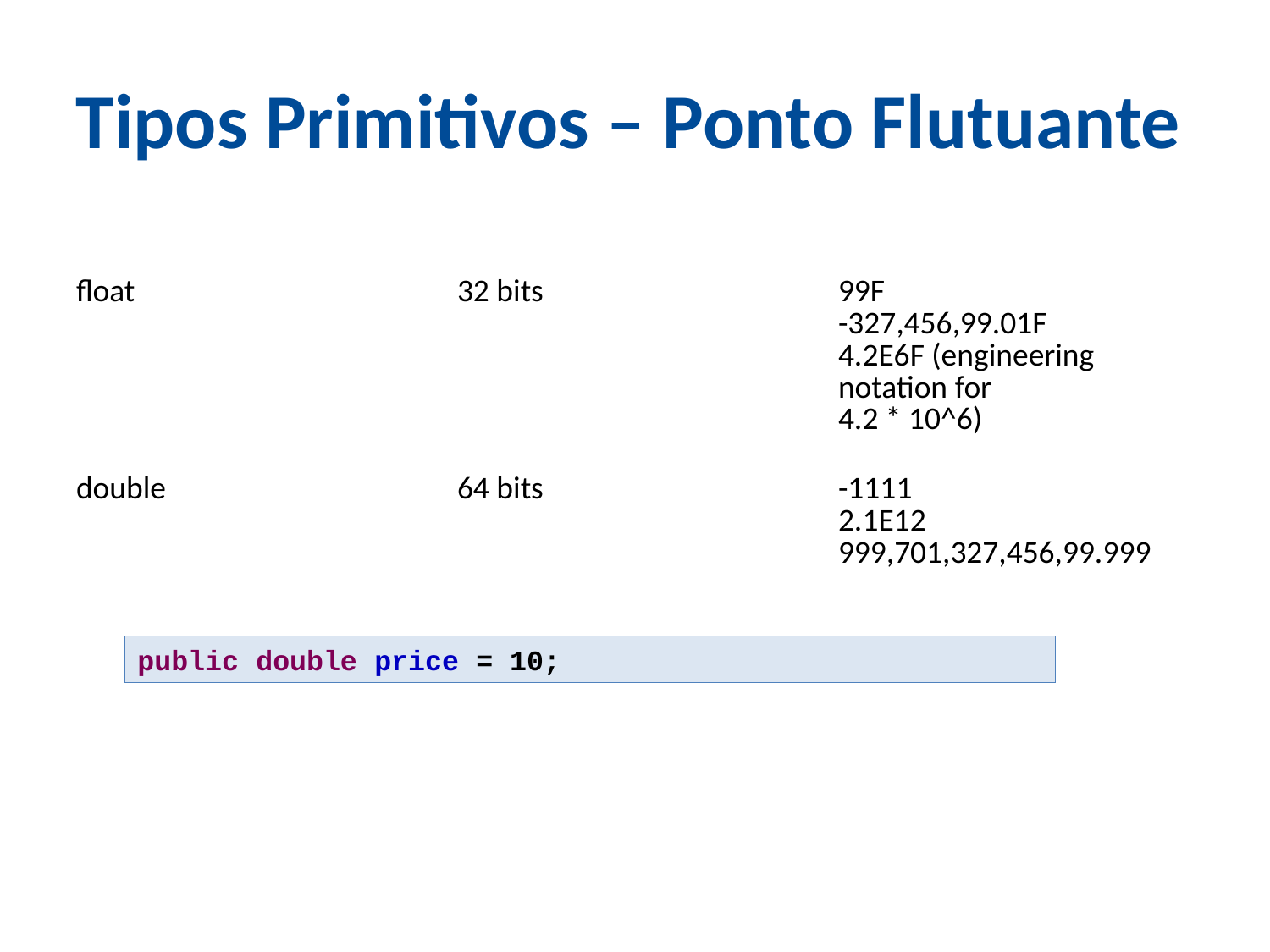

Tipos Primitivos – Ponto Flutuante
| Tipo | Tamanho | Exemplos |
| --- | --- | --- |
| float | 32 bits | 99F -327,456,99.01F 4.2E6F (engineering notation for 4.2 \* 10^6) |
| double | 64 bits | -1111 2.1E12 999,701,327,456,99.999 |
public double price = 10;